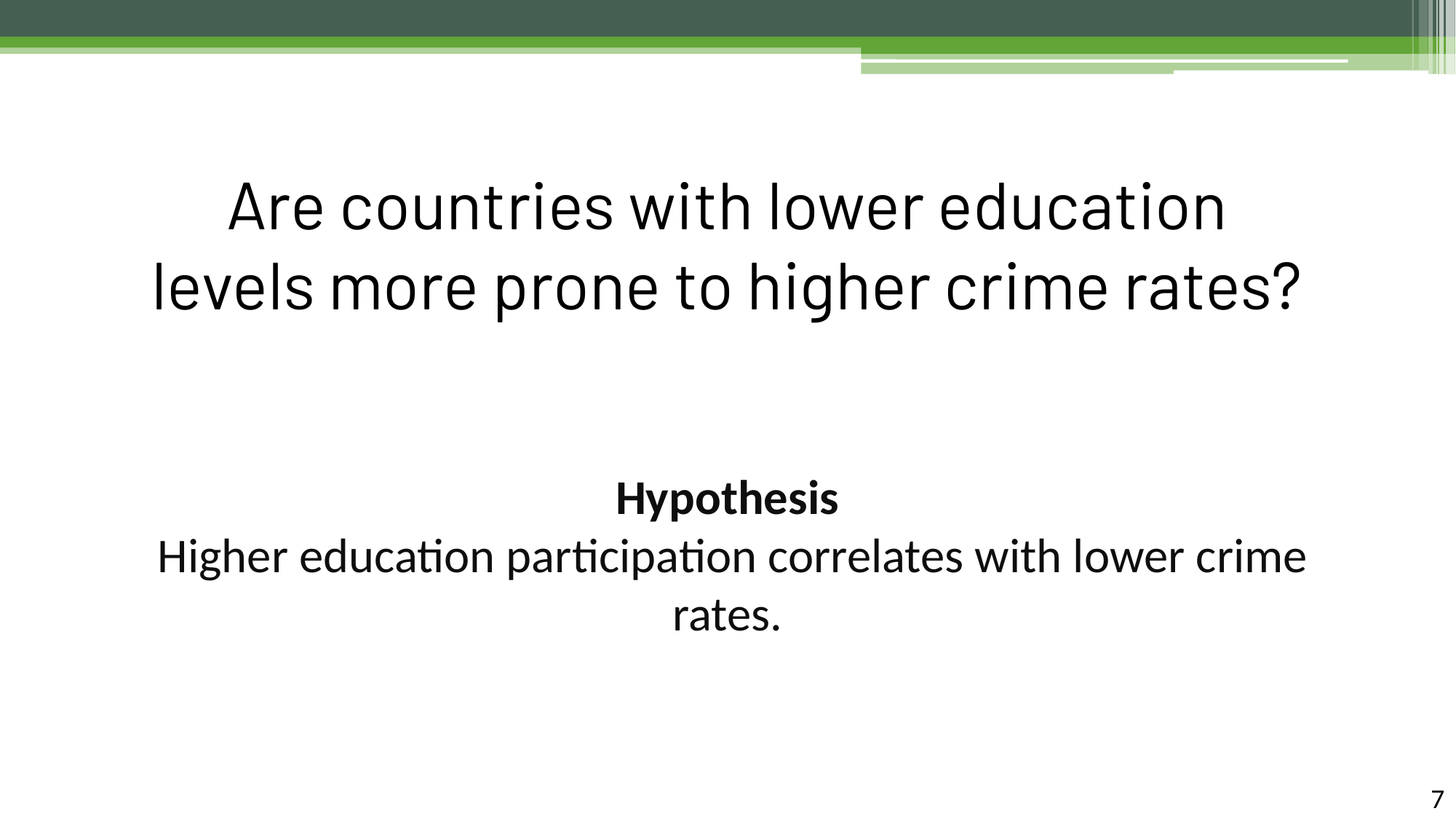

Are countries with lower education levels more prone to higher crime rates?
Hypothesis
 Higher education participation correlates with lower crime rates.
7